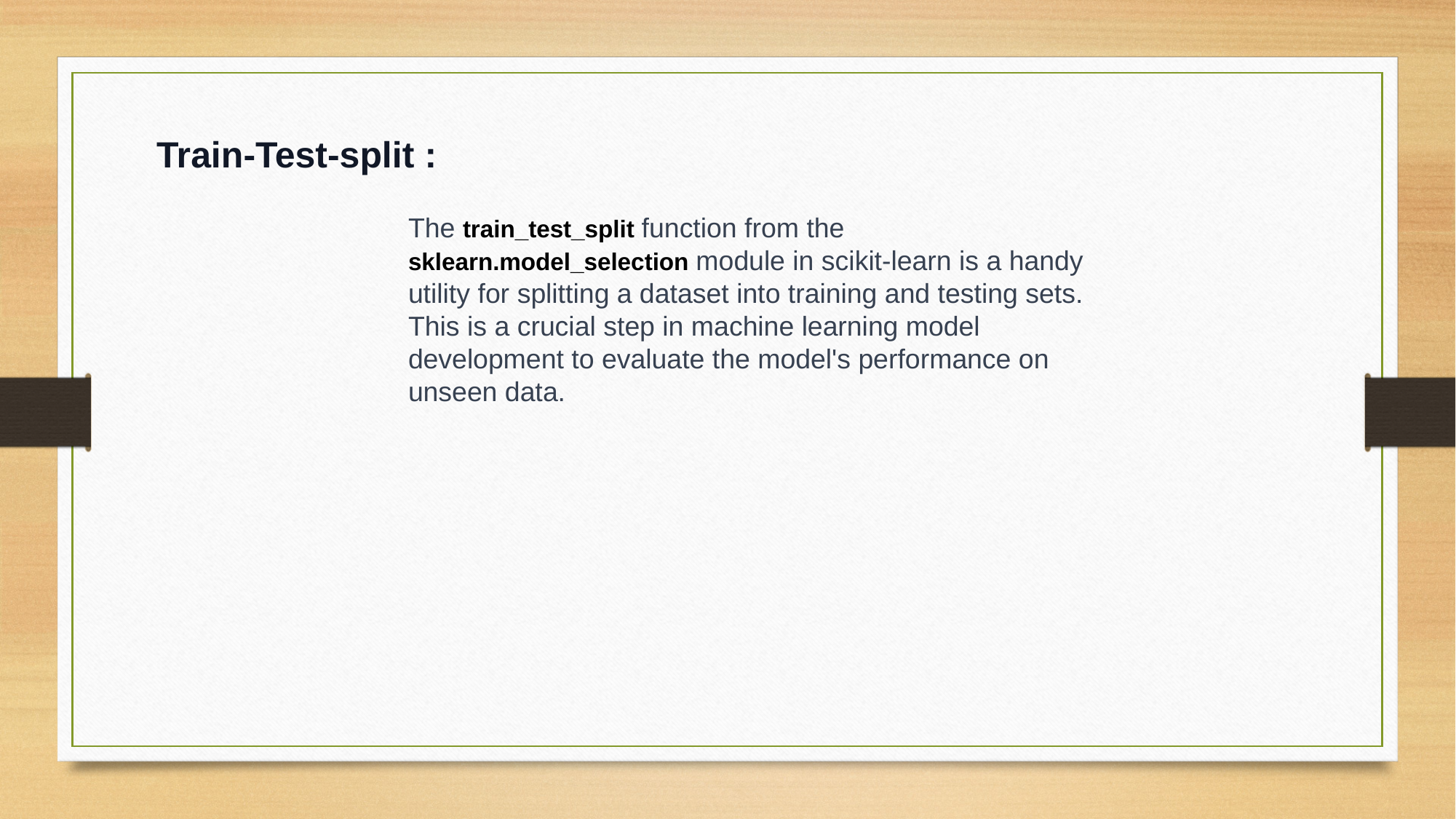

Train-Test-split :
The train_test_split function from the sklearn.model_selection module in scikit-learn is a handy utility for splitting a dataset into training and testing sets. This is a crucial step in machine learning model development to evaluate the model's performance on unseen data.